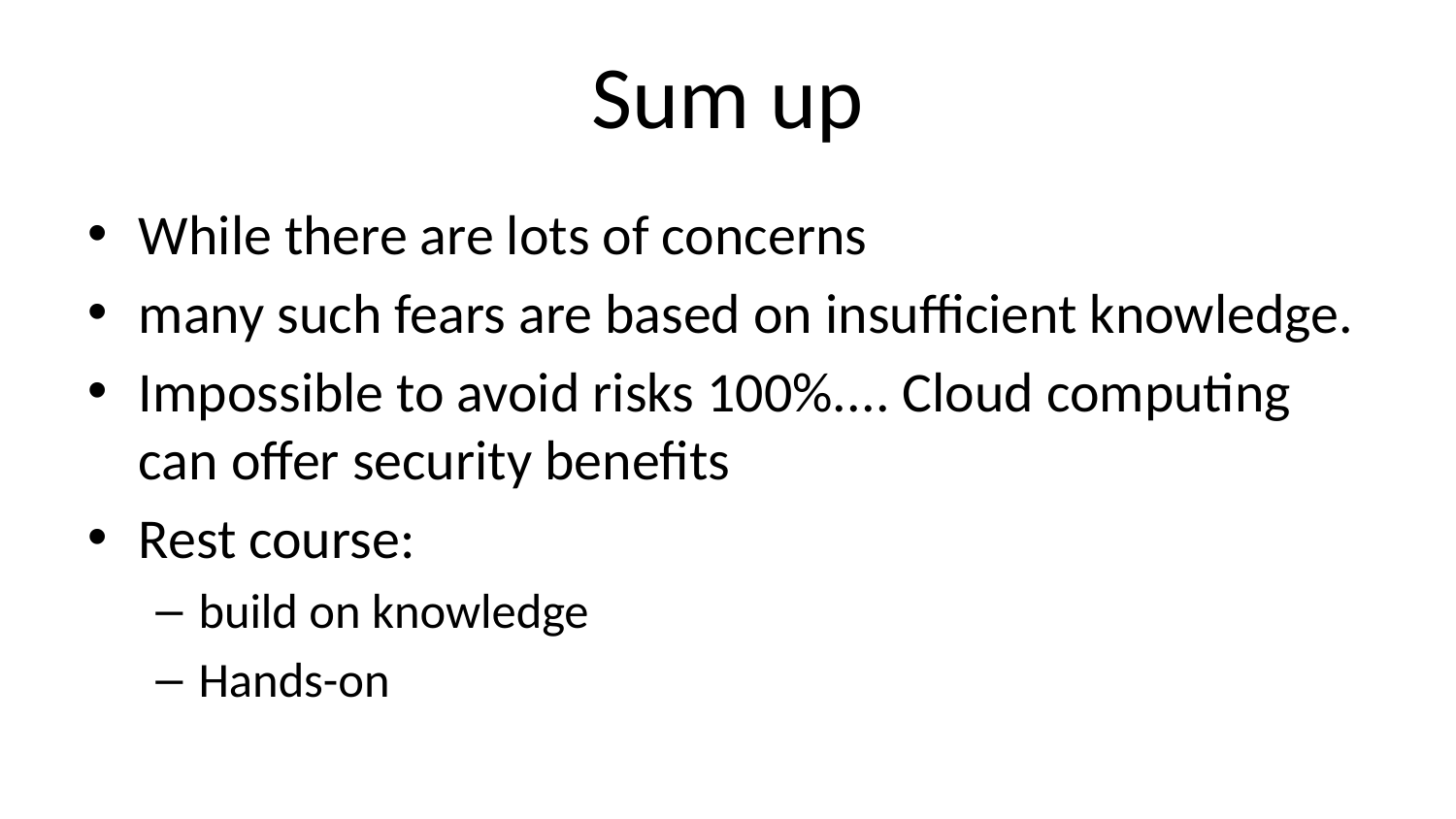

Sum up
While there are lots of concerns
many such fears are based on insufficient knowledge.
Impossible to avoid risks 100%.... Cloud computing can offer security benefits
Rest course:
build on knowledge
Hands-on